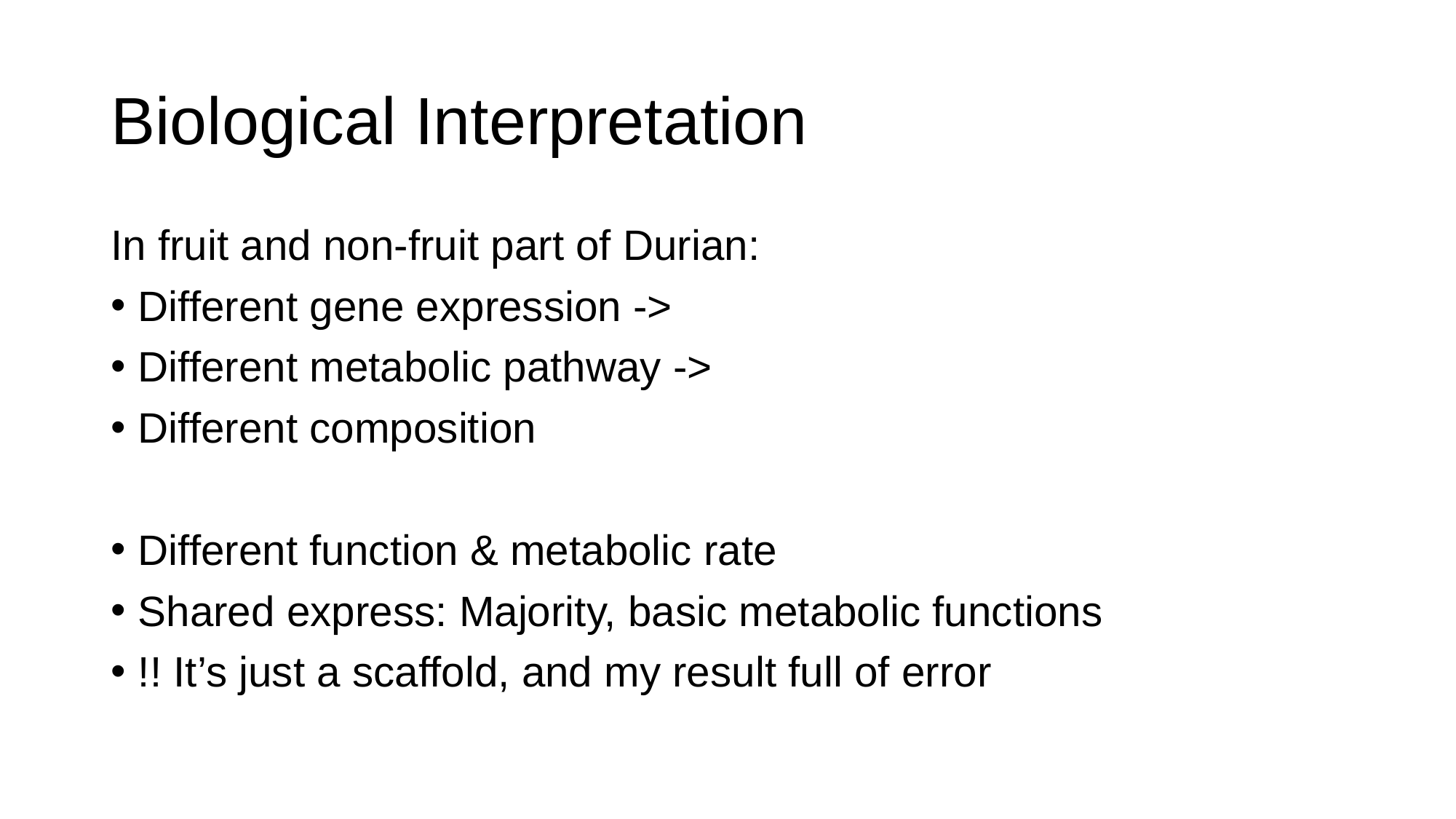

# Biological Interpretation
In fruit and non-fruit part of Durian:
Different gene expression ->
Different metabolic pathway ->
Different composition

Different function & metabolic rate
Shared express: Majority, basic metabolic functions
!! It’s just a scaffold, and my result full of error